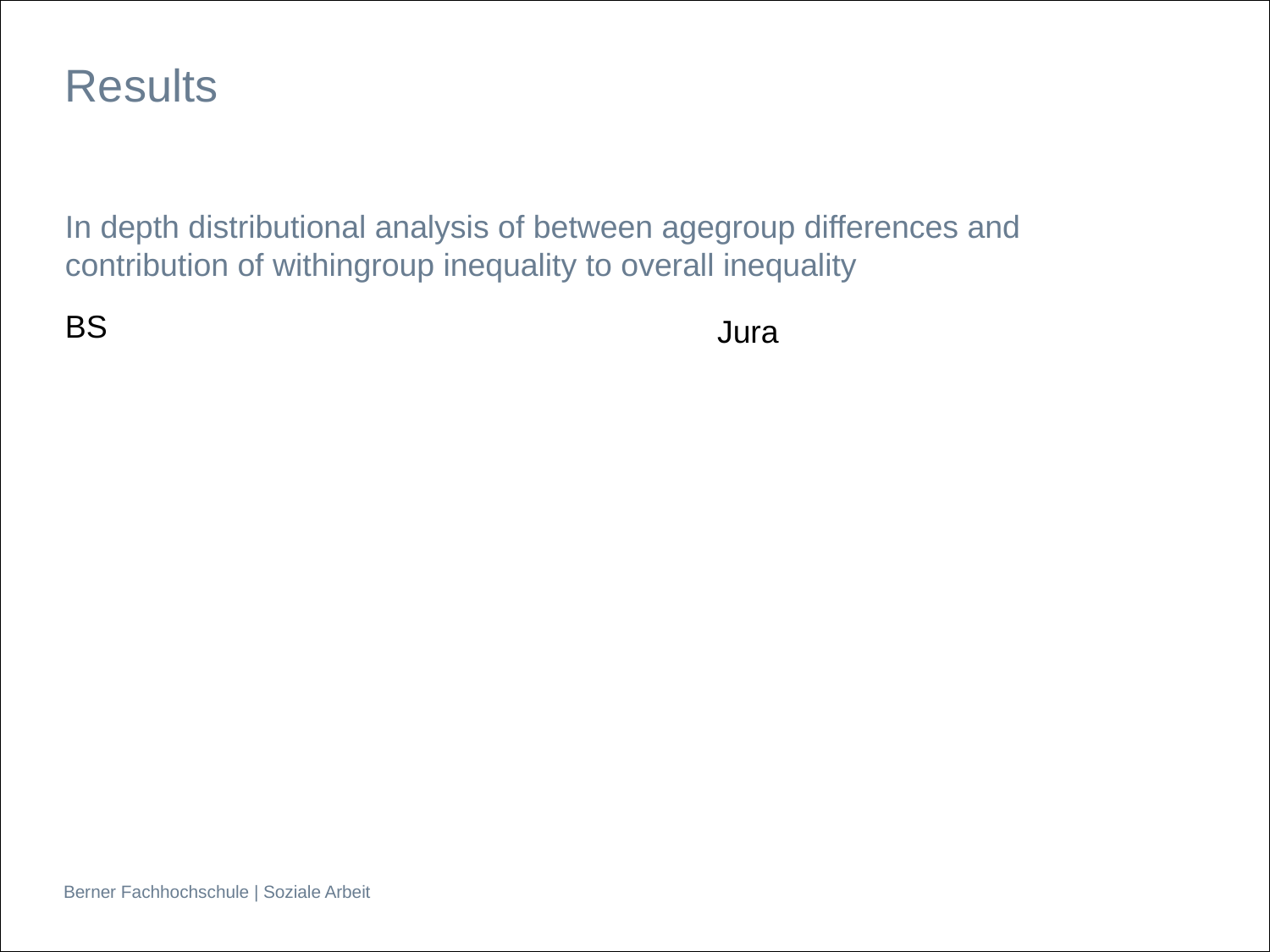

Results
In depth distributional analysis of between agegroup differences and contribution of withingroup inequality to overall inequality
BS

Jura